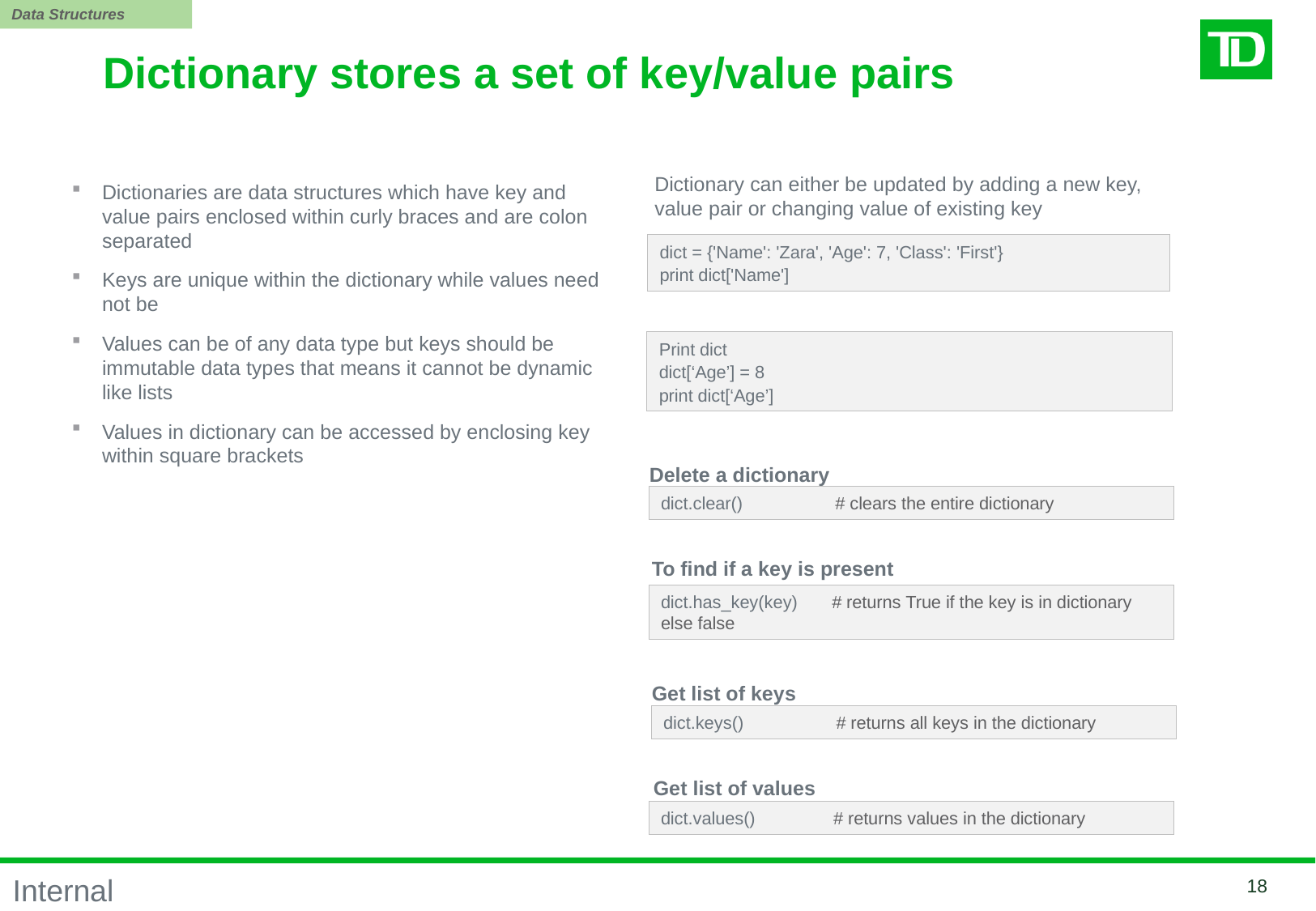

Data Structures
Dictionary stores a set of key/value pairs
Dictionary can either be updated by adding a new key, value pair or changing value of existing key
Dictionaries are data structures which have key and value pairs enclosed within curly braces and are colon separated
Keys are unique within the dictionary while values need not be
Values can be of any data type but keys should be immutable data types that means it cannot be dynamic like lists
Values in dictionary can be accessed by enclosing key within square brackets
dict = {'Name': 'Zara', 'Age': 7, 'Class': 'First'}
print dict['Name']
Print dict
dict[‘Age’] = 8
print dict[‘Age’]
Delete a dictionary
dict.clear()                   # clears the entire dictionary
To find if a key is present
dict.has_key(key)       # returns True if the key is in dictionary else false
Get list of keys
dict.keys()                   # returns all keys in the dictionary
Get list of values
dict.values()                # returns values in the dictionary
18